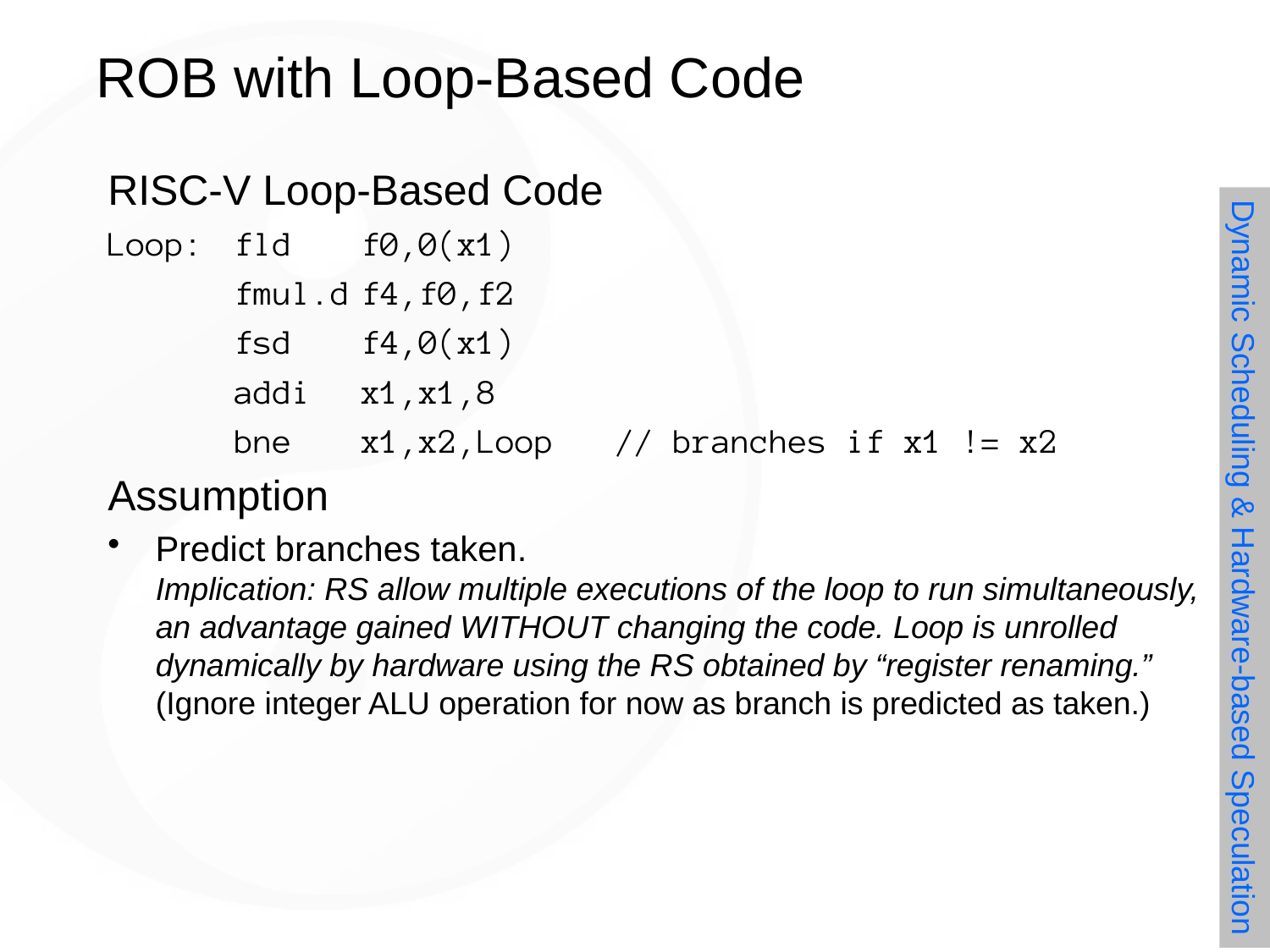

# ROB with Loop-Based Code
RISC-V Loop-Based Code
Loop:	fld 	f0,0(x1)
	fmul.d	f4,f0,f2
	fsd 	f4,0(x1)
	addi 	x1,x1,8
	bne 	x1,x2,Loop 	// branches if x1 != x2
Assumption
Predict branches taken.
Implication: RS allow multiple executions of the loop to run simultaneously, an advantage gained WITHOUT changing the code. Loop is unrolled dynamically by hardware using the RS obtained by “register renaming.” (Ignore integer ALU operation for now as branch is predicted as taken.)
Dynamic Scheduling & Hardware-based Speculation